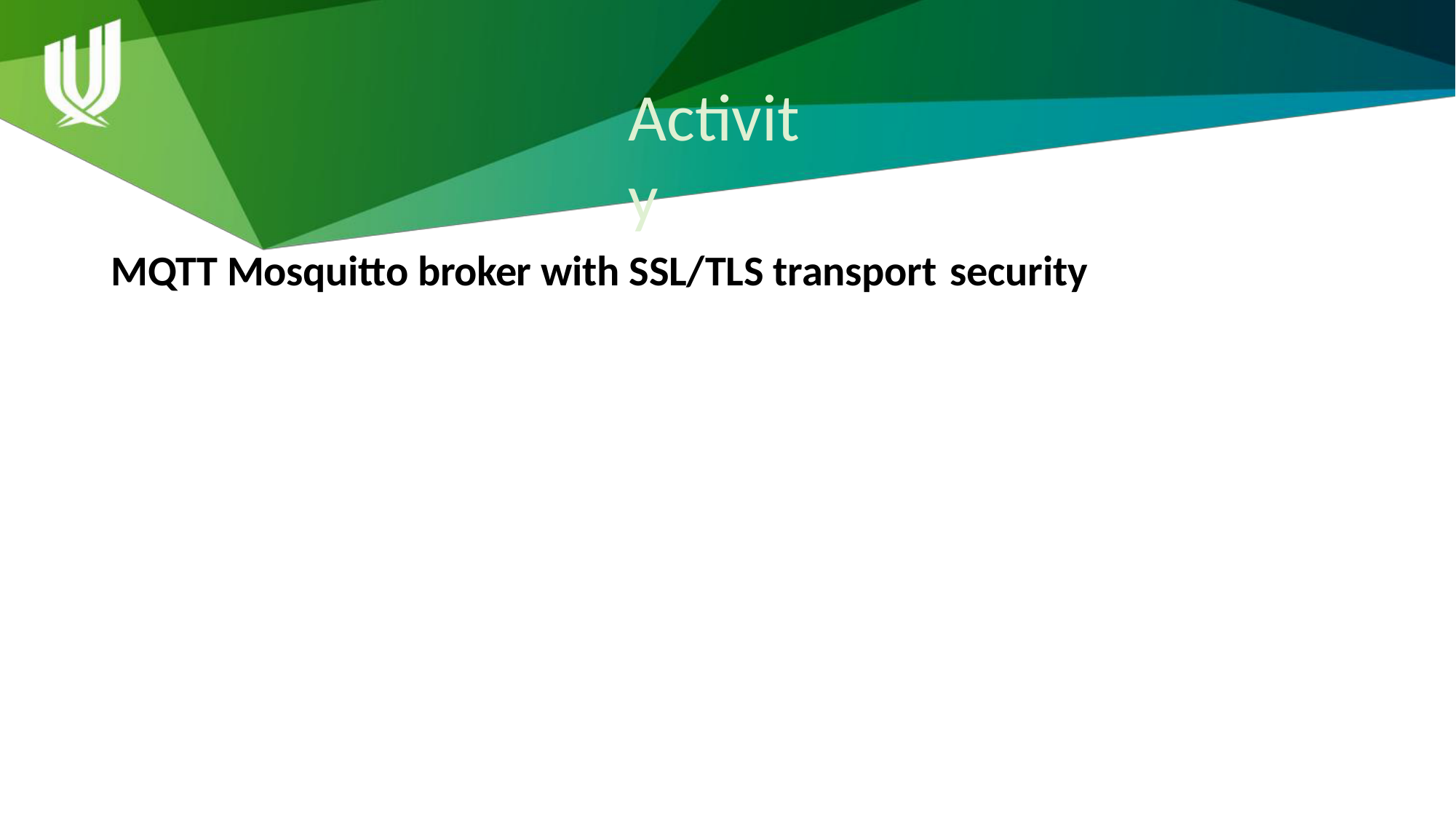

# Activity
MQTT Mosquitto broker with SSL/TLS transport security